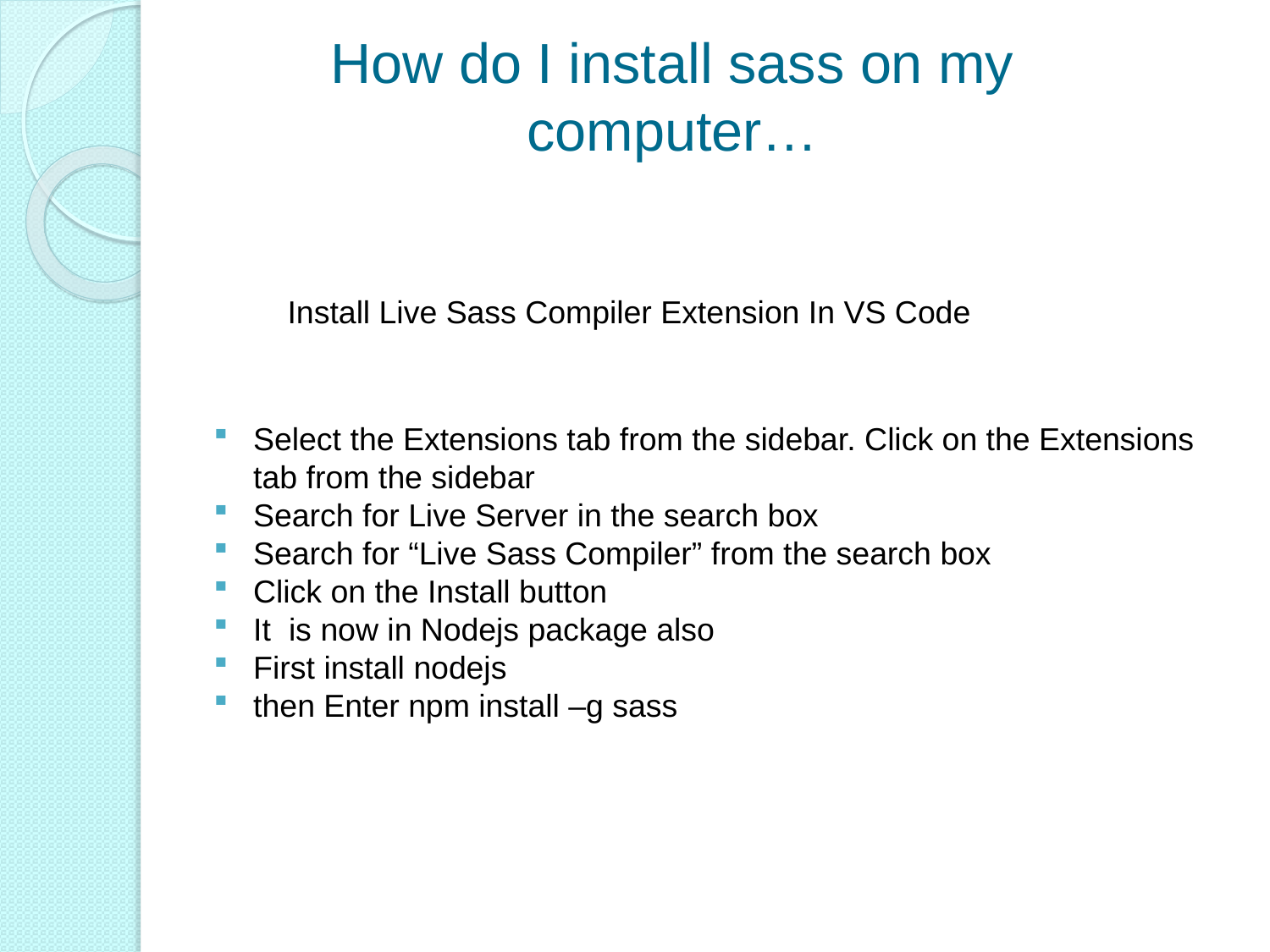

# How do I install sass on my computer…
Install Live Sass Compiler Extension In VS Code
Select the Extensions tab from the sidebar. Click on the Extensions tab from the sidebar
Search for Live Server in the search box
Search for “Live Sass Compiler” from the search box
Click on the Install button
It  is now in Nodejs package also
First install nodejs
then Enter npm install –g sass